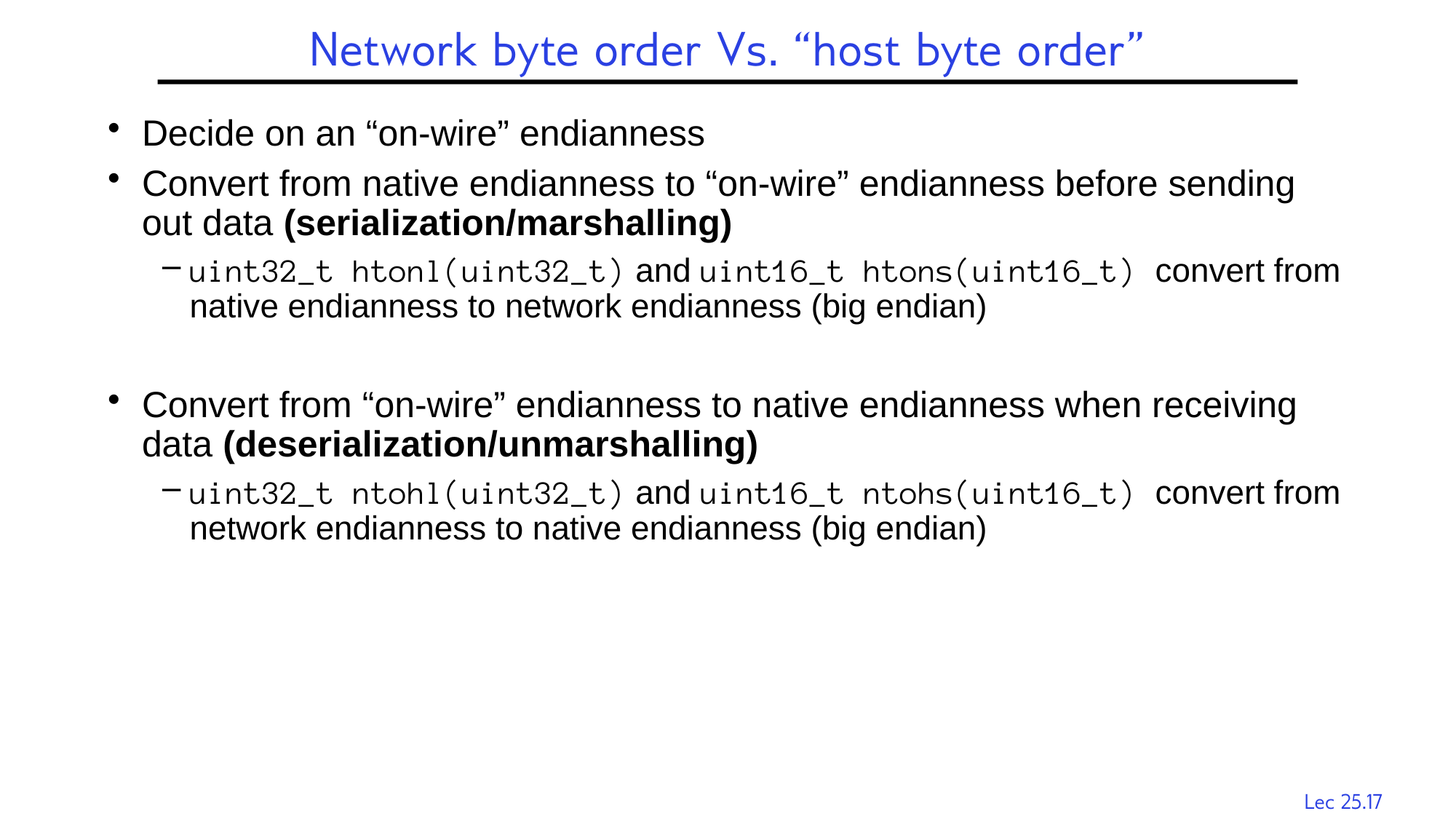

# Network byte order Vs. “host byte order”
Decide on an “on-wire” endianness
Convert from native endianness to “on-wire” endianness before sending out data (serialization/marshalling)
uint32_t htonl(uint32_t) and uint16_t htons(uint16_t) convert from native endianness to network endianness (big endian)

Convert from “on-wire” endianness to native endianness when receiving data (deserialization/unmarshalling)
uint32_t ntohl(uint32_t) and uint16_t ntohs(uint16_t) convert from network endianness to native endianness (big endian)